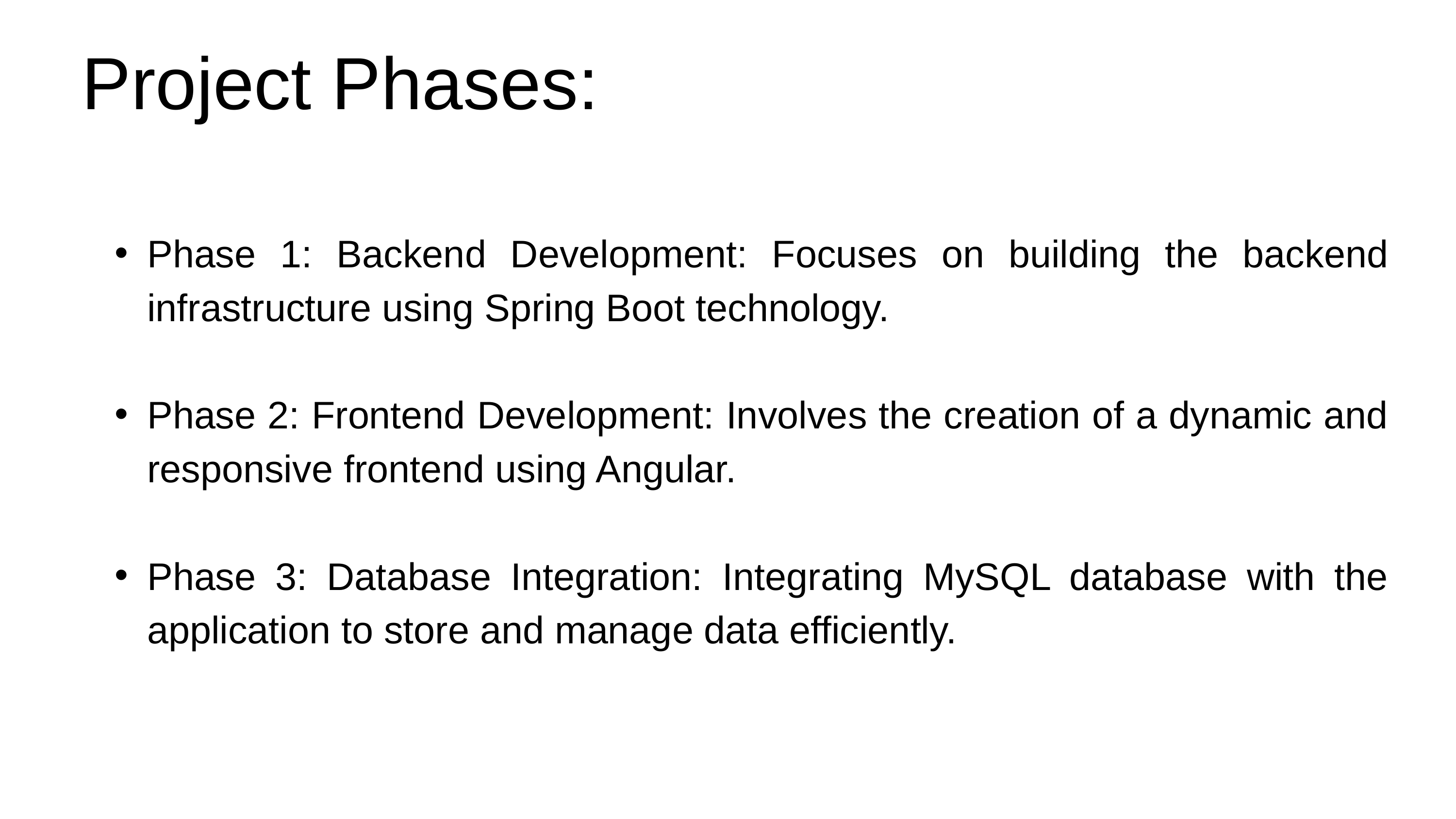

Project Phases:
Phase 1: Backend Development: Focuses on building the backend infrastructure using Spring Boot technology.

Phase 2: Frontend Development: Involves the creation of a dynamic and responsive frontend using Angular.

Phase 3: Database Integration: Integrating MySQL database with the application to store and manage data efficiently.